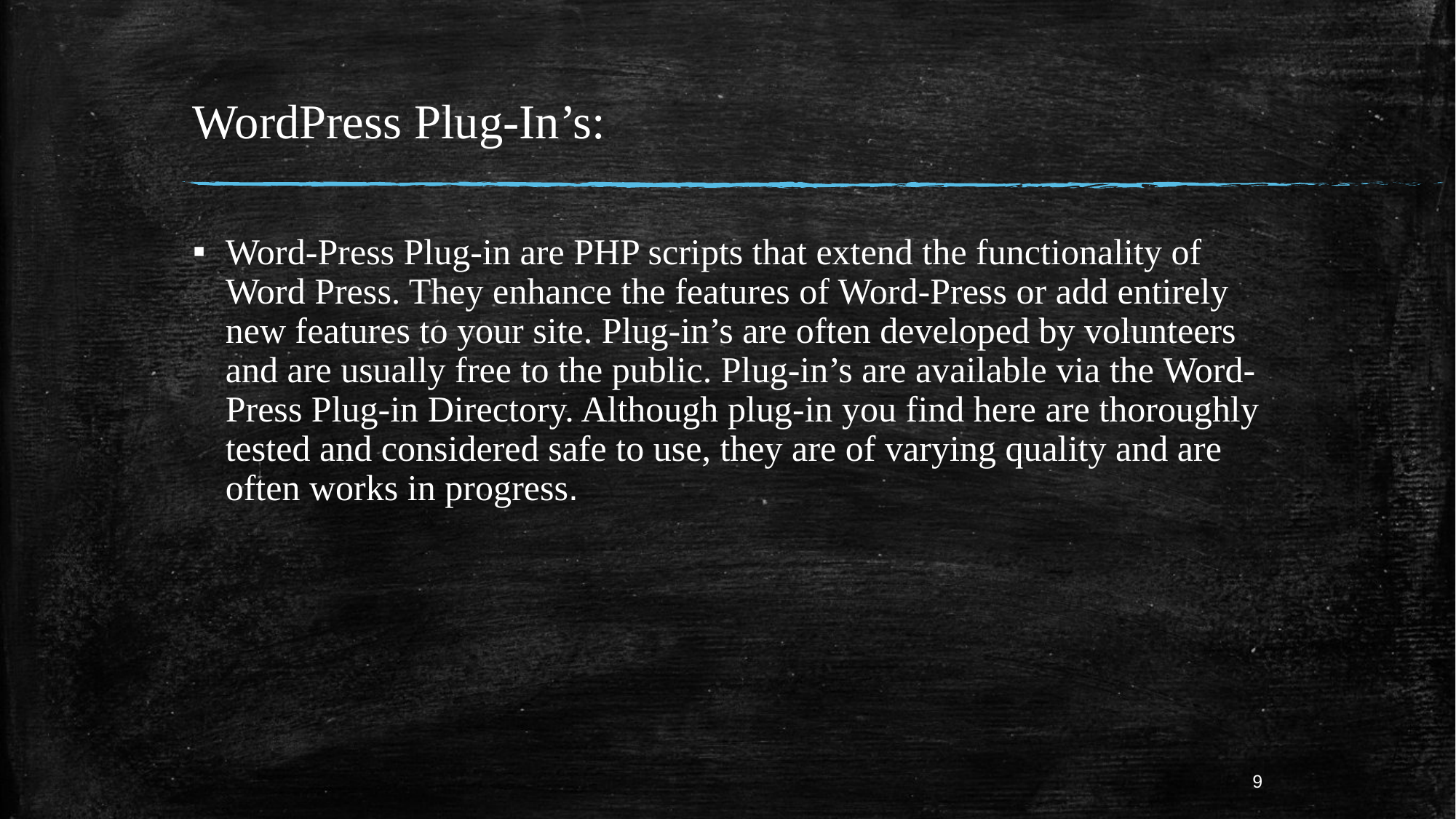

# WordPress Plug-In’s:
Word-Press Plug-in are PHP scripts that extend the functionality of Word Press. They enhance the features of Word-Press or add entirely new features to your site. Plug-in’s are often developed by volunteers and are usually free to the public. Plug-in’s are available via the Word-Press Plug-in Directory. Although plug-in you find here are thoroughly tested and considered safe to use, they are of varying quality and are often works in progress.

9